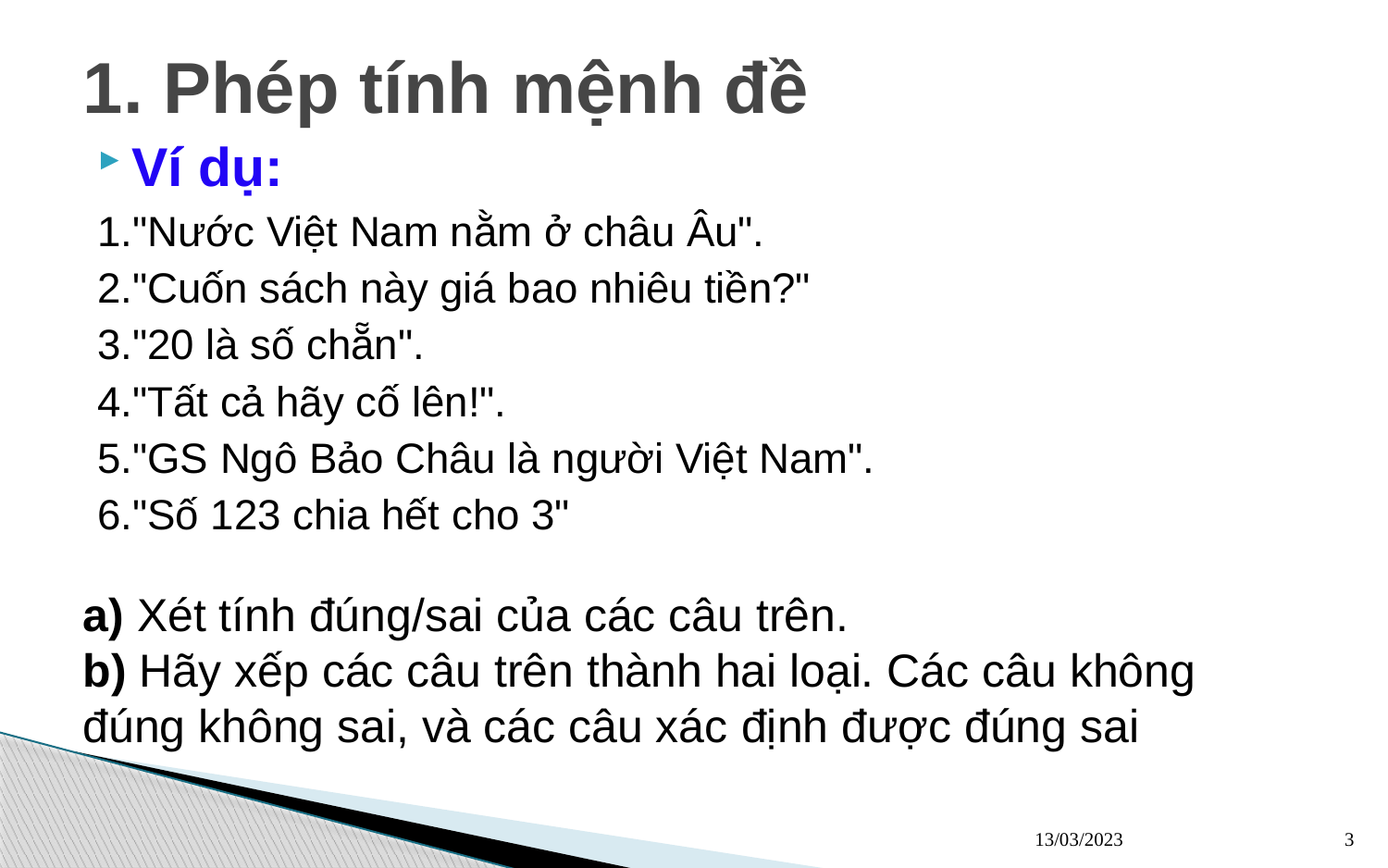

# 1. Phép tính mệnh đề
Ví dụ:
1."Nước Việt Nam nằm ở châu Âu".
2."Cuốn sách này giá bao nhiêu tiền?"
3."20 là số chẵn".
4."Tất cả hãy cố lên!".
5."GS Ngô Bảo Châu là người Việt Nam".
6."Số 123 chia hết cho 3"
a) Xét tính đúng/sai của các câu trên.
b) Hãy xếp các câu trên thành hai loại. Các câu không đúng không sai, và các câu xác định được đúng sai
13/03/2023
3